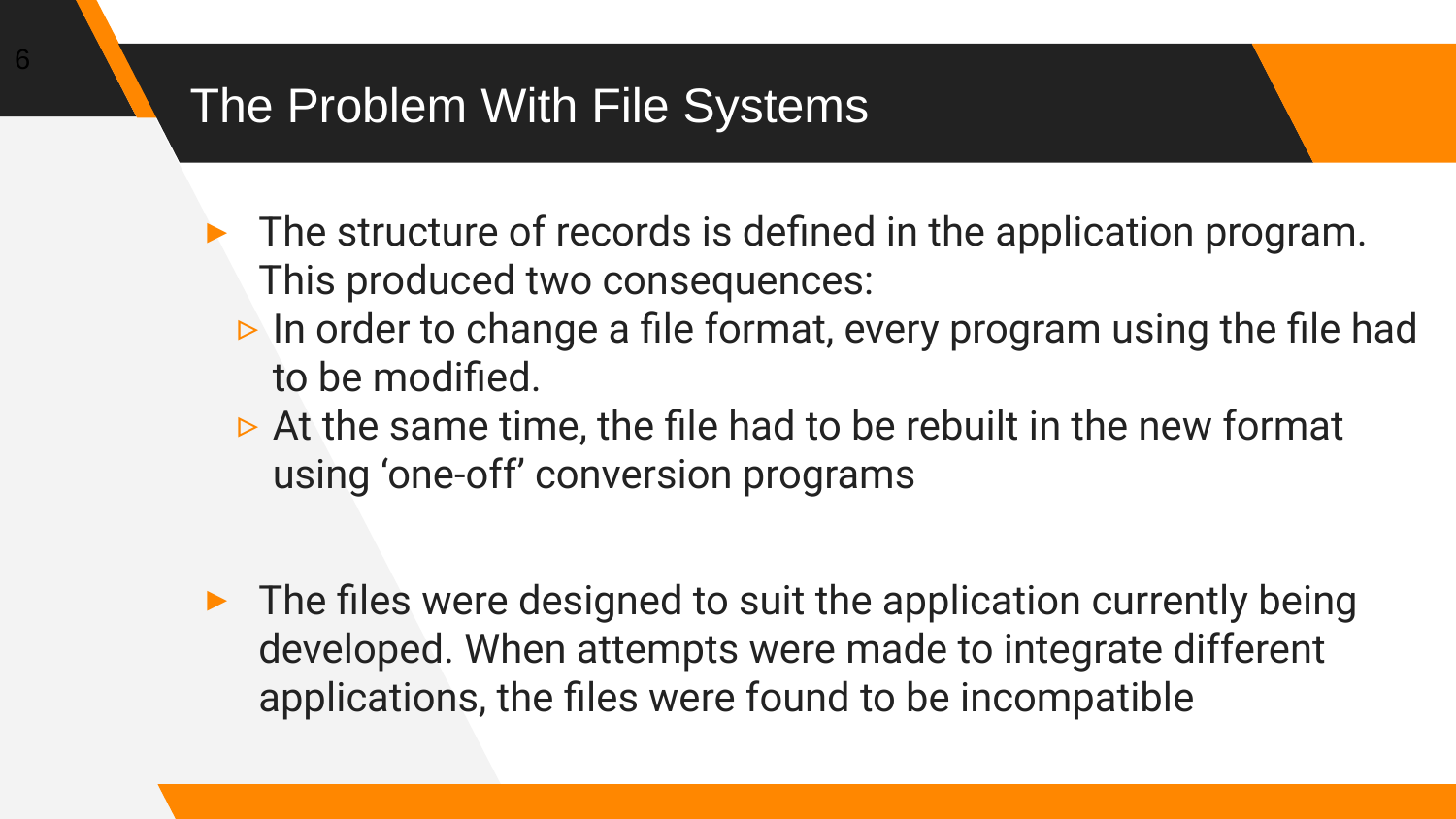

6
# The Problem With File Systems
The structure of records is defined in the application program. This produced two consequences:
In order to change a file format, every program using the file had to be modified.
At the same time, the file had to be rebuilt in the new format using ‘one-off’ conversion programs

The files were designed to suit the application currently being developed. When attempts were made to integrate different applications, the files were found to be incompatible